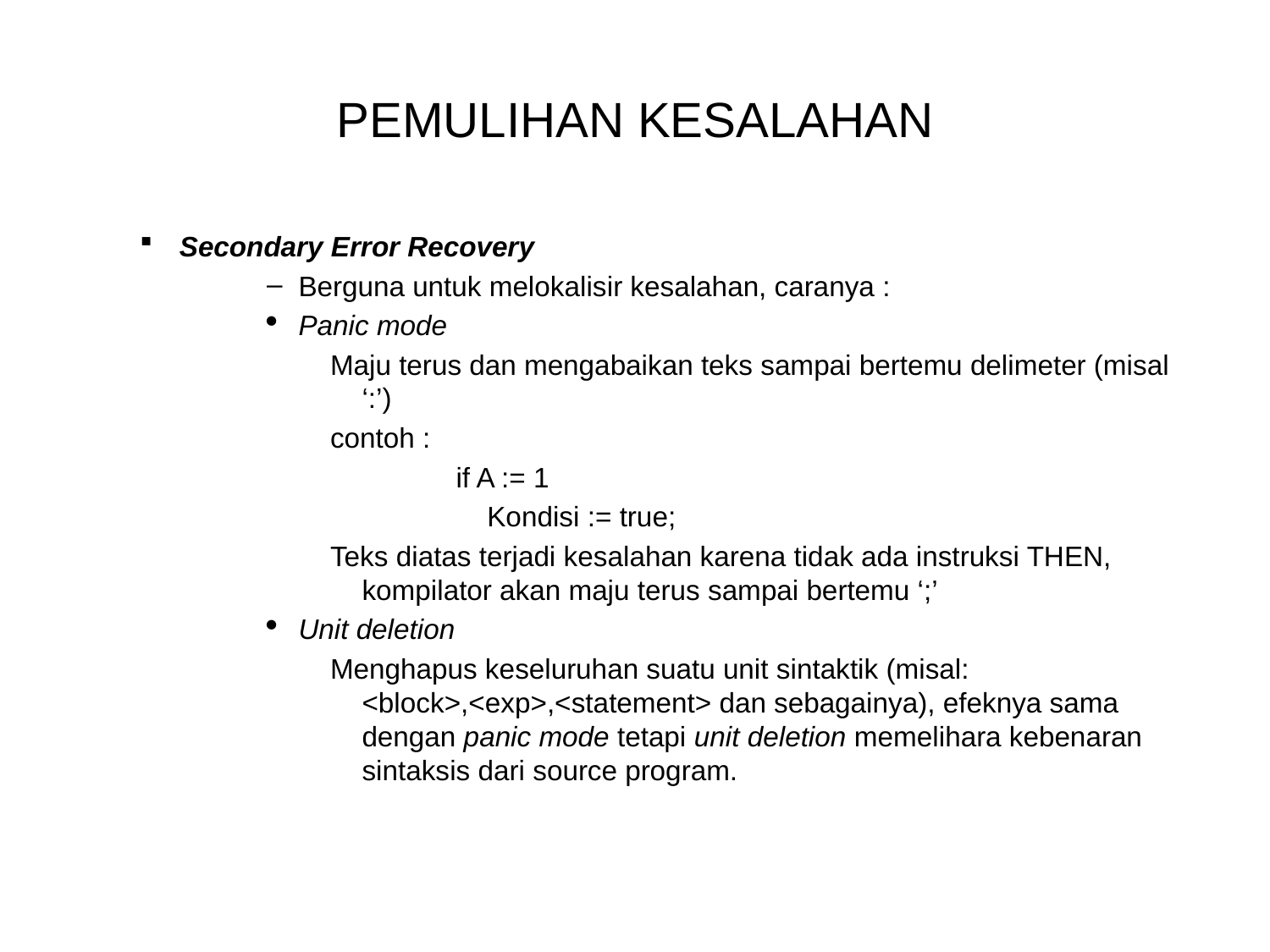

# PEMULIHAN KESALAHAN
Secondary Error Recovery
Berguna untuk melokalisir kesalahan, caranya :
Panic mode
Maju terus dan mengabaikan teks sampai bertemu delimeter (misal ‘:’)
contoh :
	            if A := 1
	                Kondisi := true;
Teks diatas terjadi kesalahan karena tidak ada instruksi THEN, kompilator akan maju terus sampai bertemu ‘;’
Unit deletion
Menghapus keseluruhan suatu unit sintaktik (misal: <block>,<exp>,<statement> dan sebagainya), efeknya sama dengan panic mode tetapi unit deletion memelihara kebenaran sintaksis dari source program.